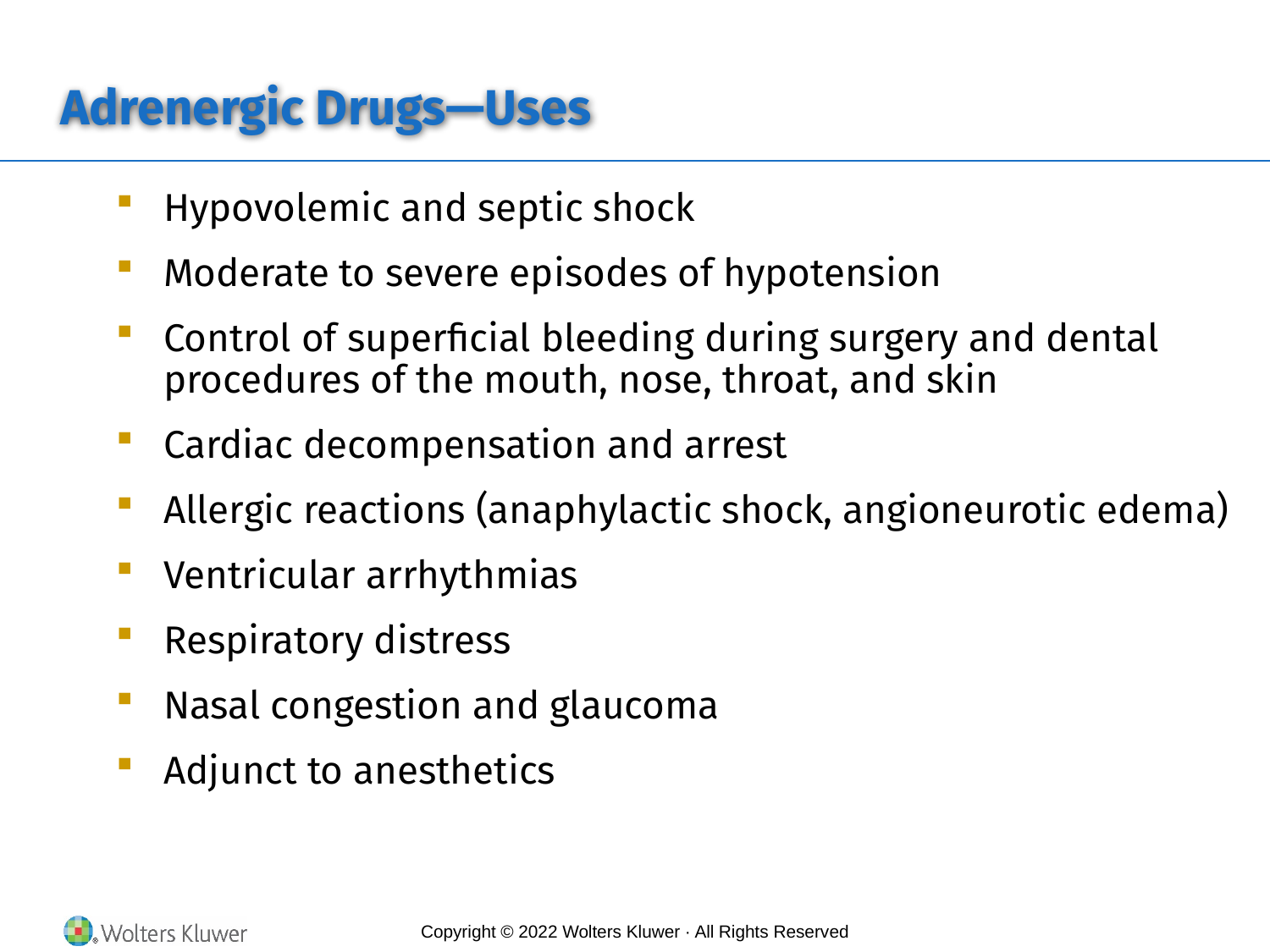

Adrenergic Drugs—Uses
Hypovolemic and septic shock
Moderate to severe episodes of hypotension
Control of superficial bleeding during surgery and dental procedures of the mouth, nose, throat, and skin
Cardiac decompensation and arrest
Allergic reactions (anaphylactic shock, angioneurotic edema)
Ventricular arrhythmias
Respiratory distress
Nasal congestion and glaucoma
Adjunct to anesthetics